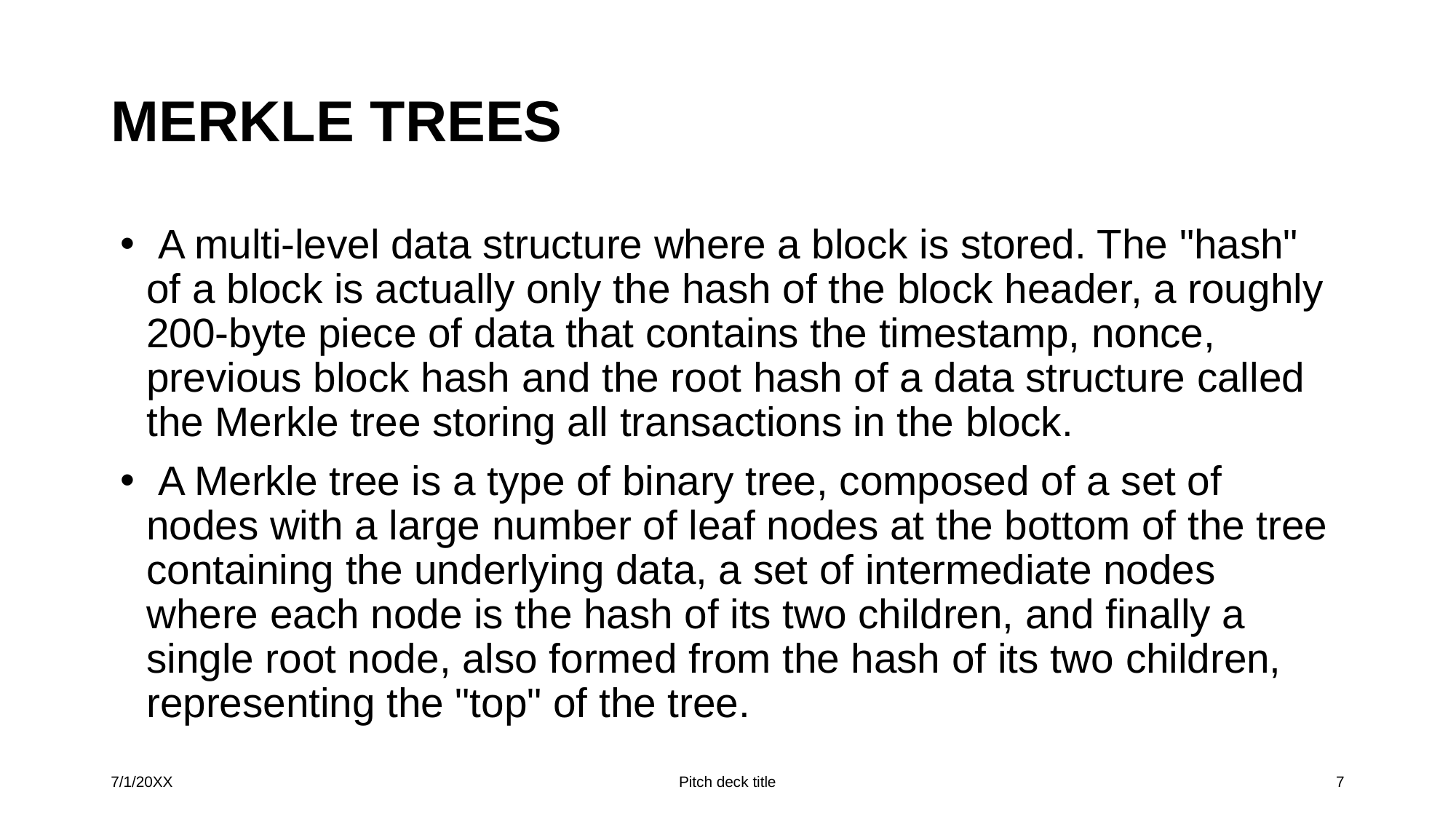

# Merkle Trees
 A multi-level data structure where a block is stored. The "hash" of a block is actually only the hash of the block header, a roughly 200-byte piece of data that contains the timestamp, nonce, previous block hash and the root hash of a data structure called the Merkle tree storing all transactions in the block.
 A Merkle tree is a type of binary tree, composed of a set of nodes with a large number of leaf nodes at the bottom of the tree containing the underlying data, a set of intermediate nodes where each node is the hash of its two children, and finally a single root node, also formed from the hash of its two children, representing the "top" of the tree.
7/1/20XX
Pitch deck title
7